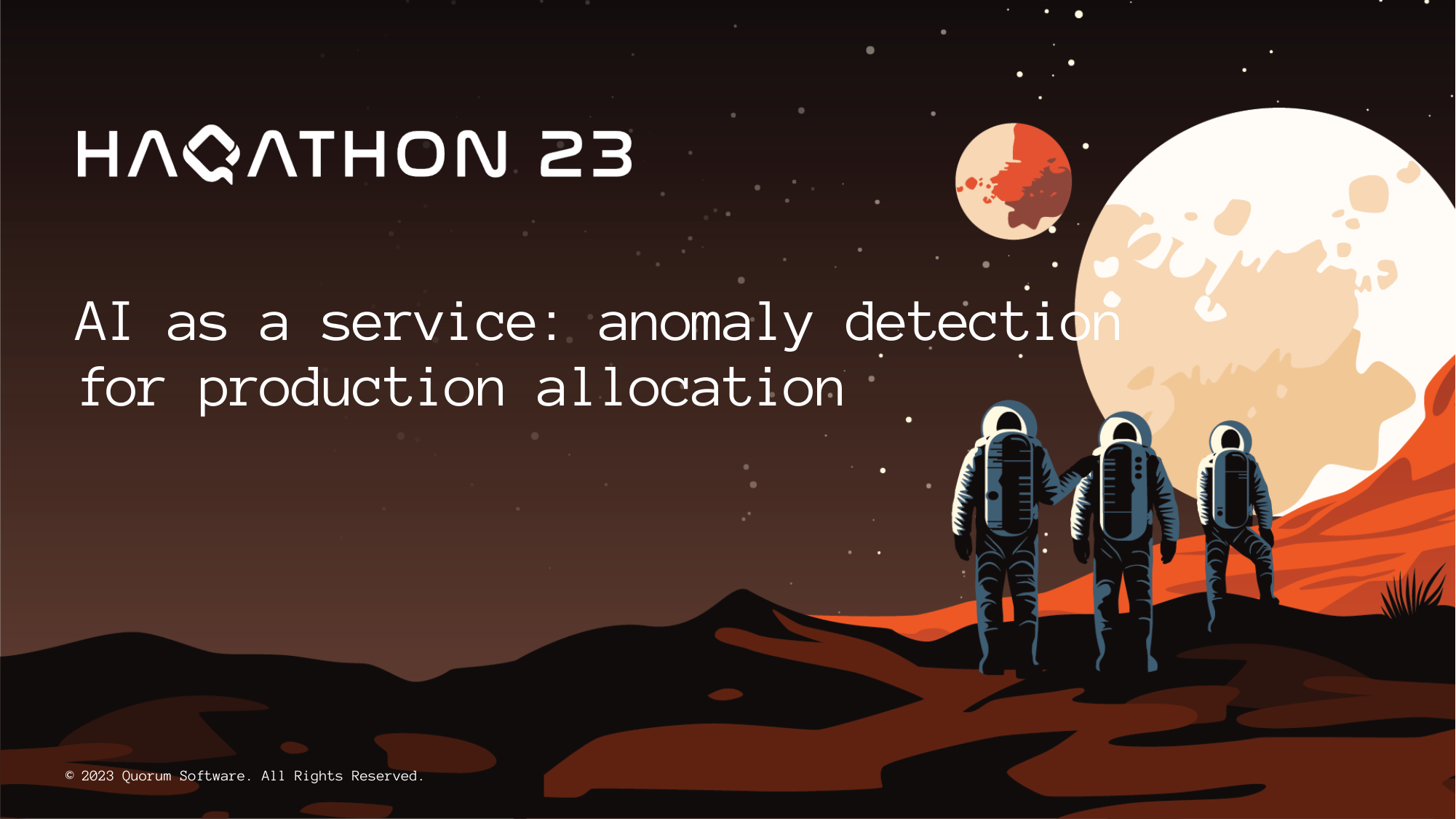

# AI as a service: anomaly detection for production allocation